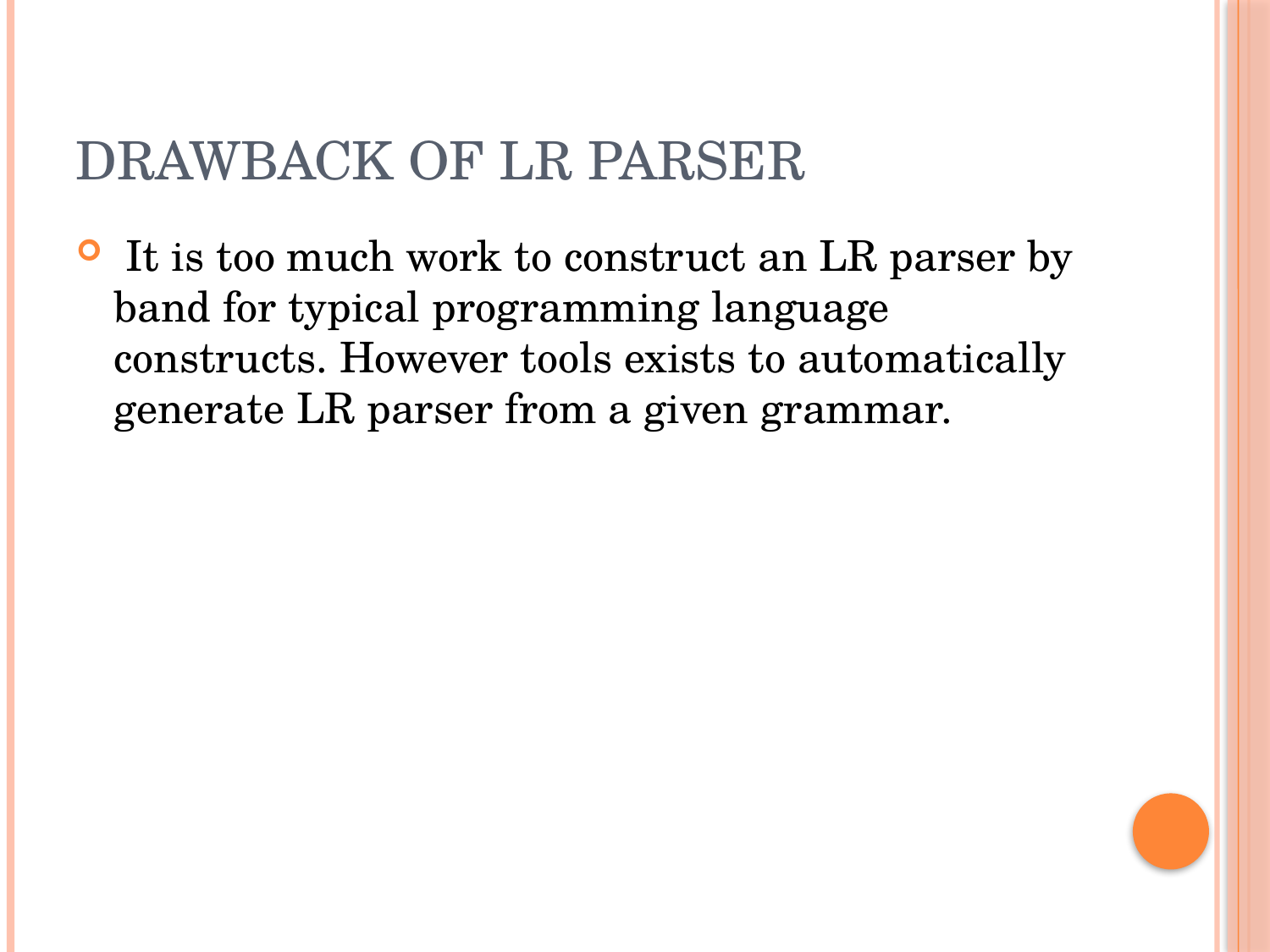

# Drawback of LR Parser
 It is too much work to construct an LR parser by band for typical programming language constructs. However tools exists to automatically generate LR parser from a given grammar.